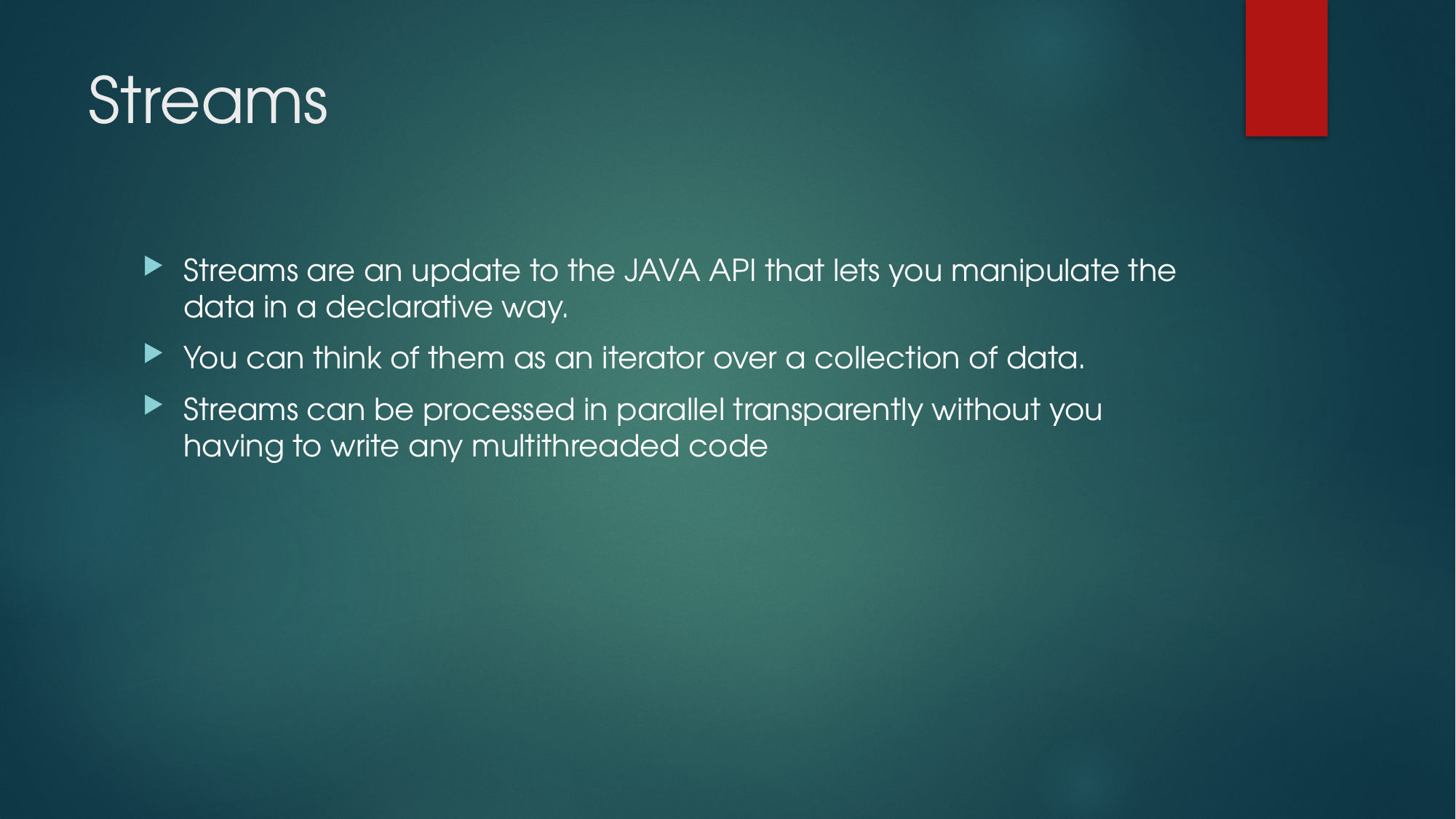

# Streams
Streams are an update to the JAVA API that lets you manipulate the data in a declarative way.
You can think of them as an iterator over a collection of data.
Streams can be processed in parallel transparently without you having to write any multithreaded code